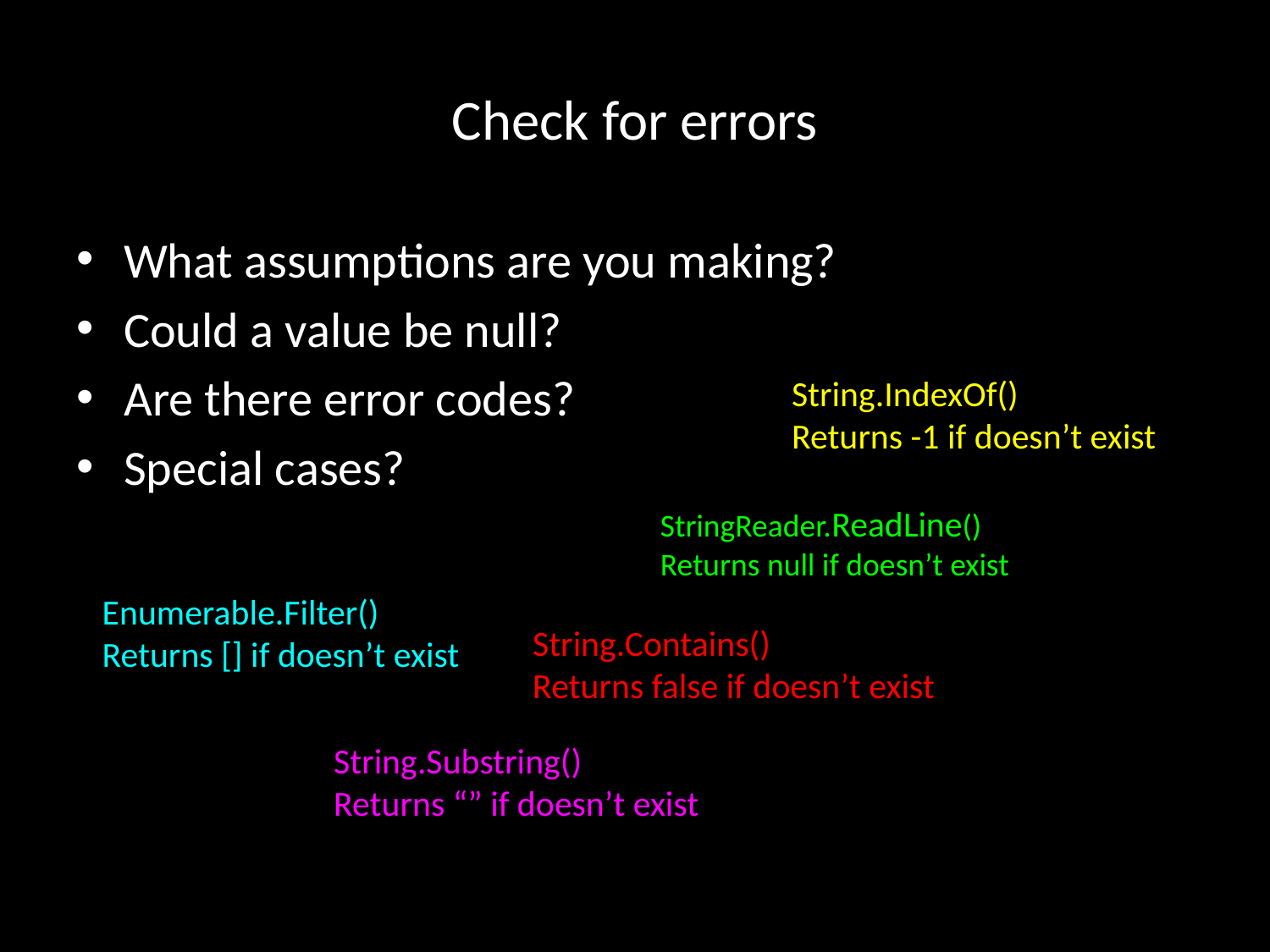

# Check for errors
What assumptions are you making?
Could a value be null?
Are there error codes?
Special cases?

String.IndexOf()
Returns -1 if doesn’t exist
StringReader.ReadLine()
Returns null if doesn’t exist
Enumerable.Filter()
Returns [] if doesn’t exist
String.Contains()
Returns false if doesn’t exist
String.Substring()
Returns “” if doesn’t exist